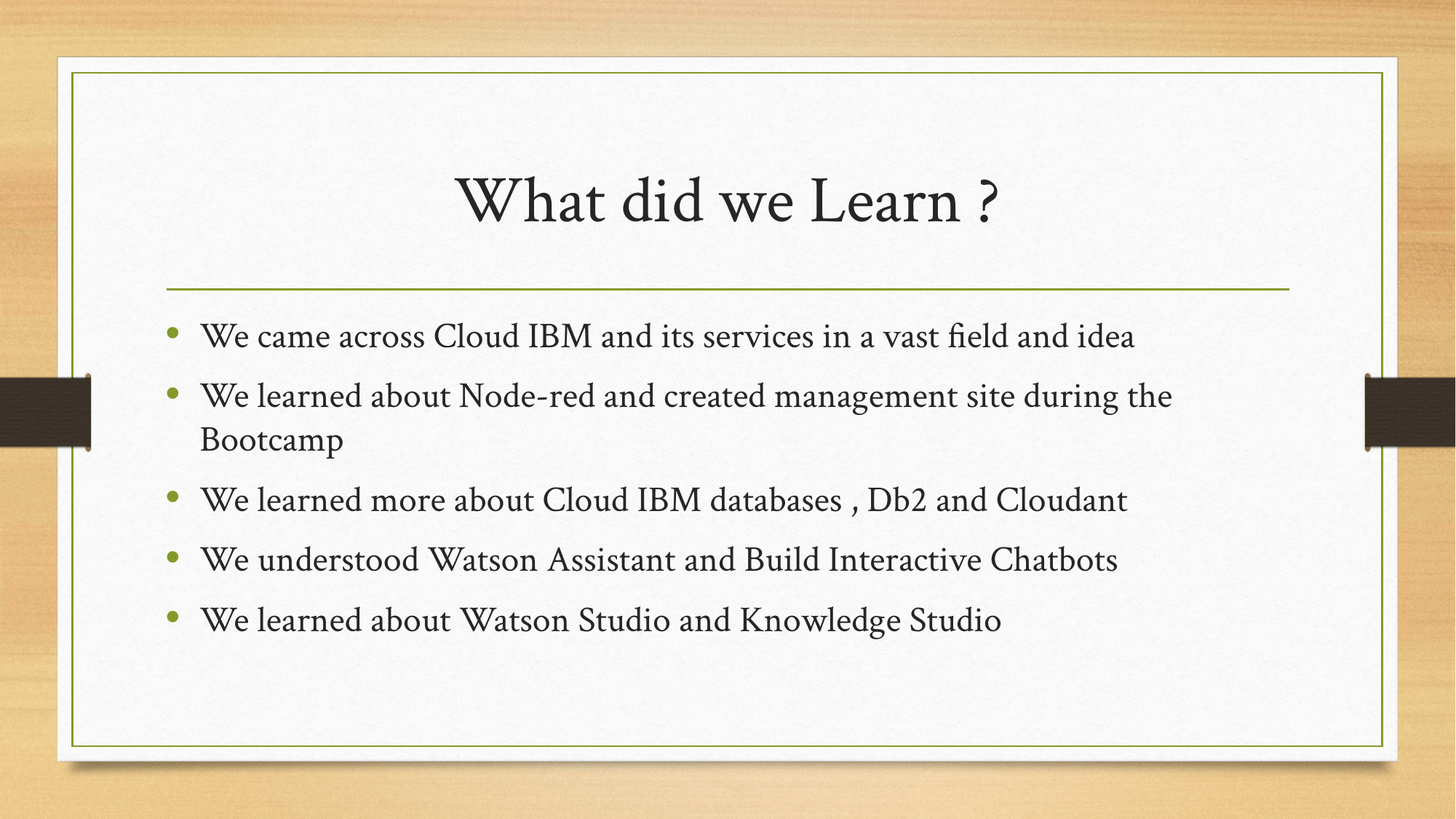

# What did we Learn ?
We came across Cloud IBM and its services in a vast field and idea
We learned about Node-red and created management site during the Bootcamp
We learned more about Cloud IBM databases , Db2 and Cloudant
We understood Watson Assistant and Build Interactive Chatbots
We learned about Watson Studio and Knowledge Studio